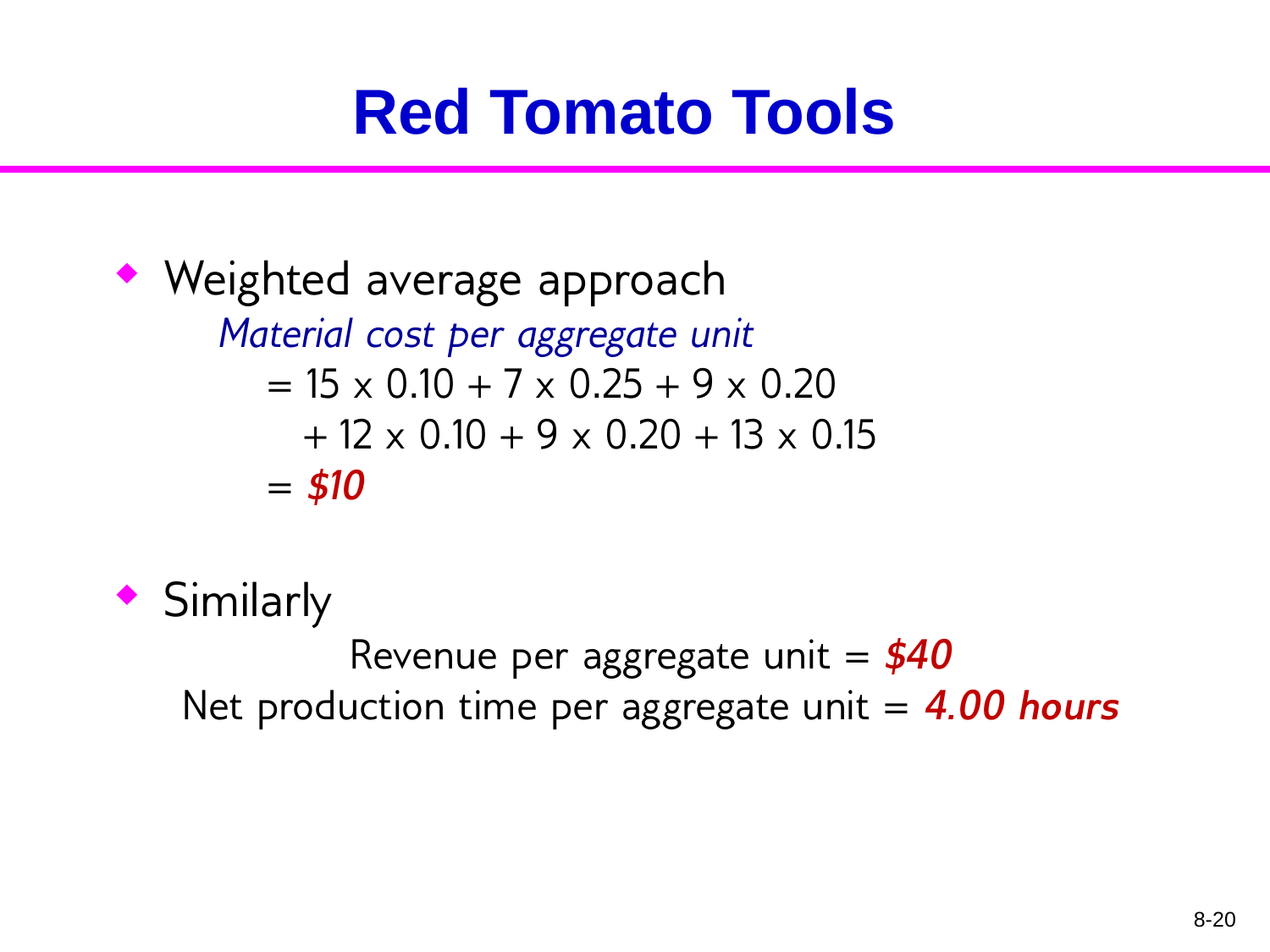

# Red Tomato Tools
Weighted average approach
Material cost per aggregate unit
= 15 x 0.10 + 7 x 0.25 + 9 x 0.20
   + 12 x 0.10 + 9 x 0.20 + 13 x 0.15
= $10

Similarly
Revenue per aggregate unit = $40
Net production time per aggregate unit = 4.00 hours
8-20